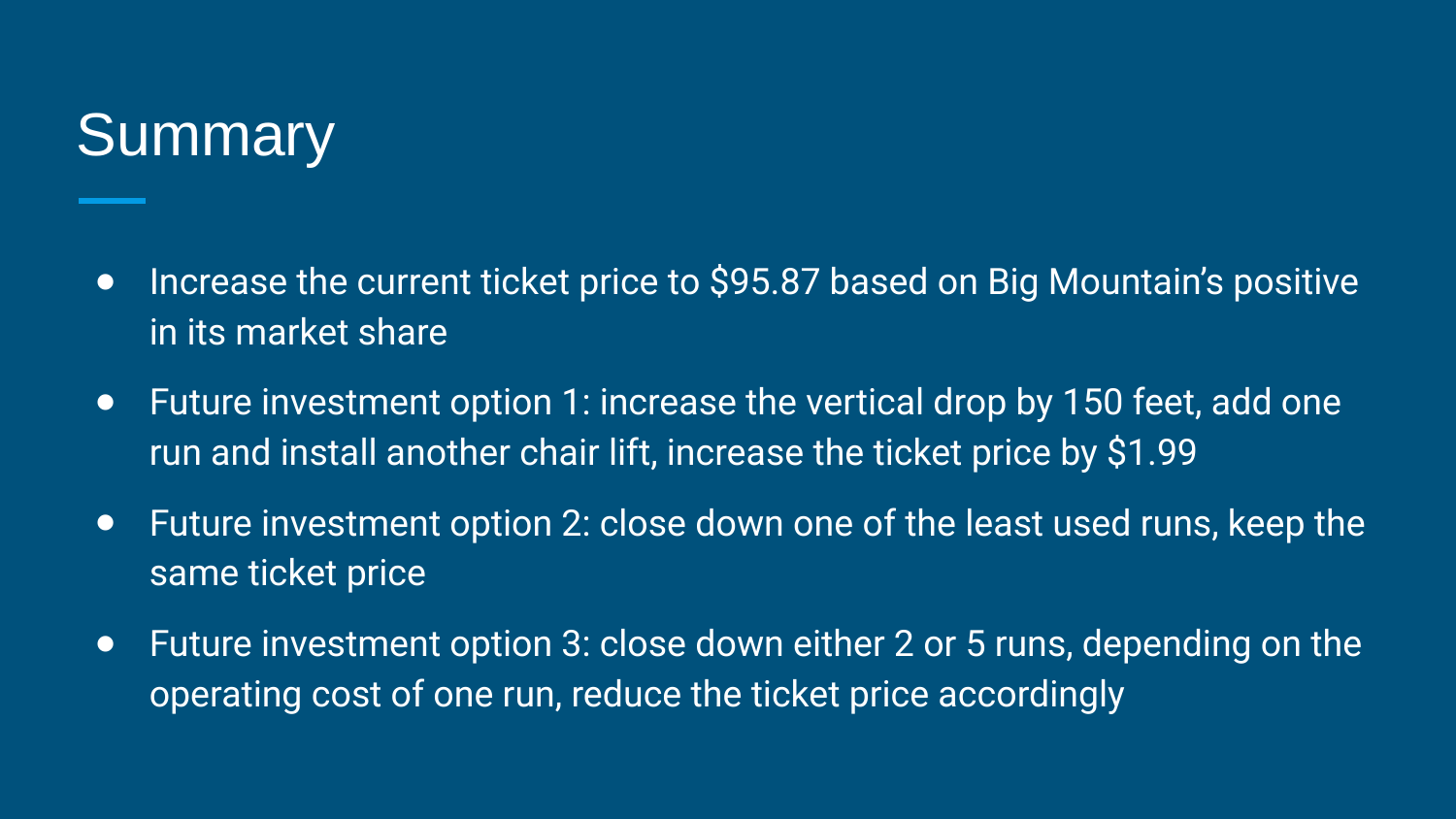

# Summary
Increase the current ticket price to $95.87 based on Big Mountain’s positive in its market share
Future investment option 1: increase the vertical drop by 150 feet, add one run and install another chair lift, increase the ticket price by $1.99
Future investment option 2: close down one of the least used runs, keep the same ticket price
Future investment option 3: close down either 2 or 5 runs, depending on the operating cost of one run, reduce the ticket price accordingly